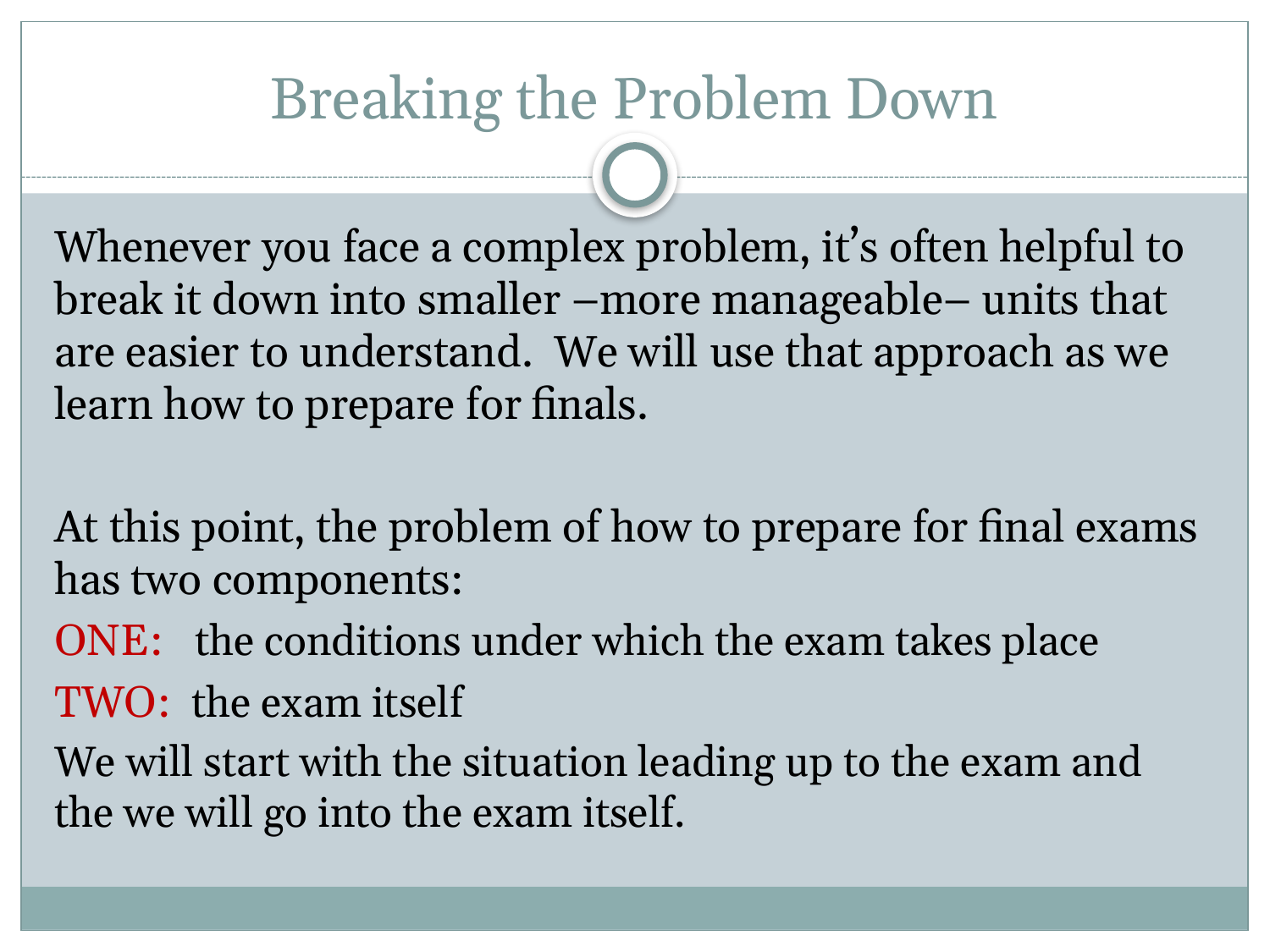

# Breaking the Problem Down
Whenever you face a complex problem, it’s often helpful to break it down into smaller –more manageable– units that are easier to understand.  We will use that approach as we learn how to prepare for finals.

At this point, the problem of how to prepare for final exams has two components:
ONE:   the conditions under which the exam takes place
TWO:  the exam itself
We will start with the situation leading up to the exam and the we will go into the exam itself.